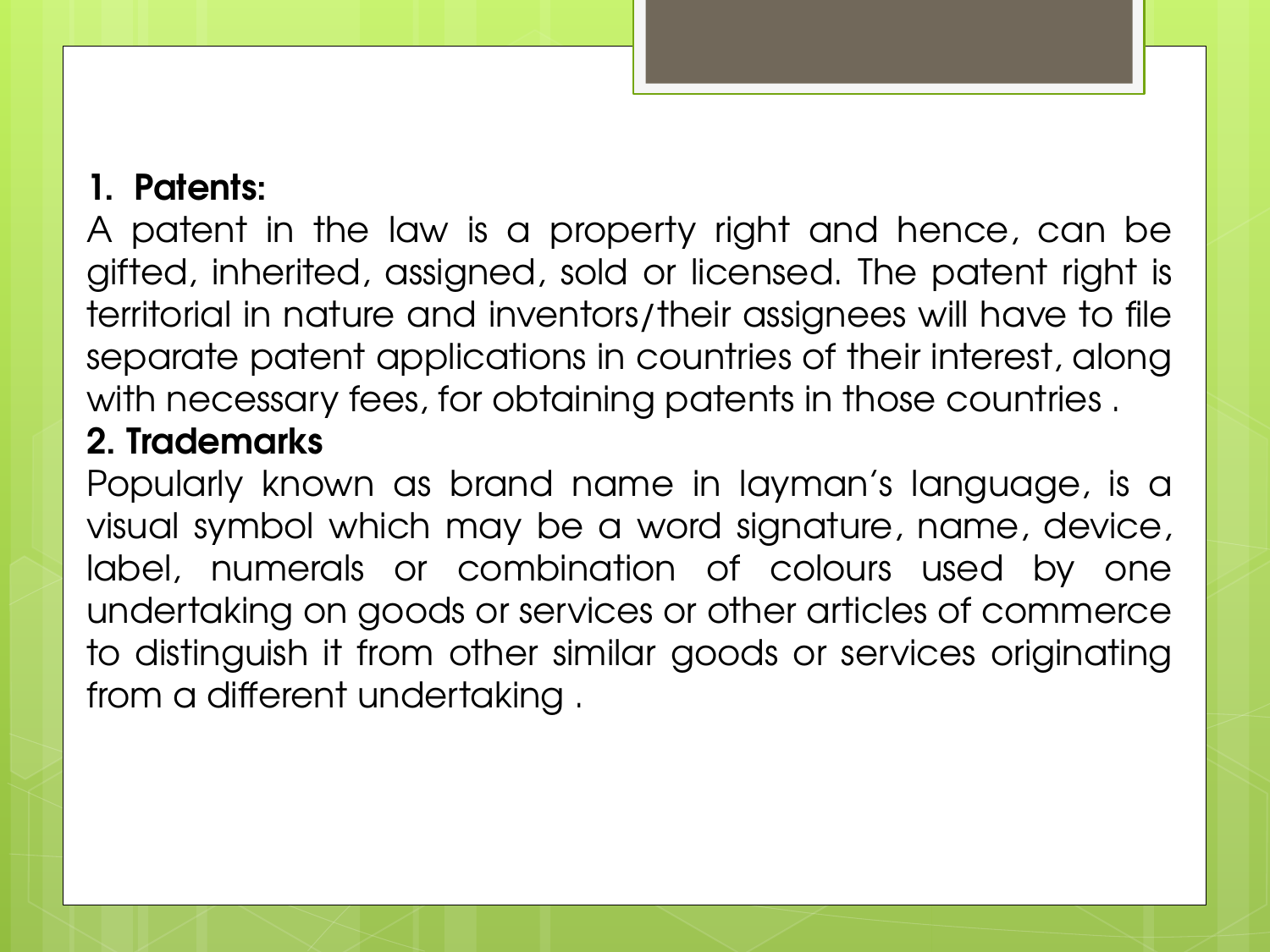

1.  Patents:
A patent in the law is a property right and hence, can be gifted, inherited, assigned, sold or licensed. The patent right is territorial in nature and inventors/their assignees will have to file separate patent applications in countries of their interest, along with necessary fees, for obtaining patents in those countries .
2. Trademarks
Popularly known as brand name in layman’s language, is a visual symbol which may be a word signature, name, device, label, numerals or combination of colours used by one undertaking on goods or services or other articles of commerce to distinguish it from other similar goods or services originating from a different undertaking .